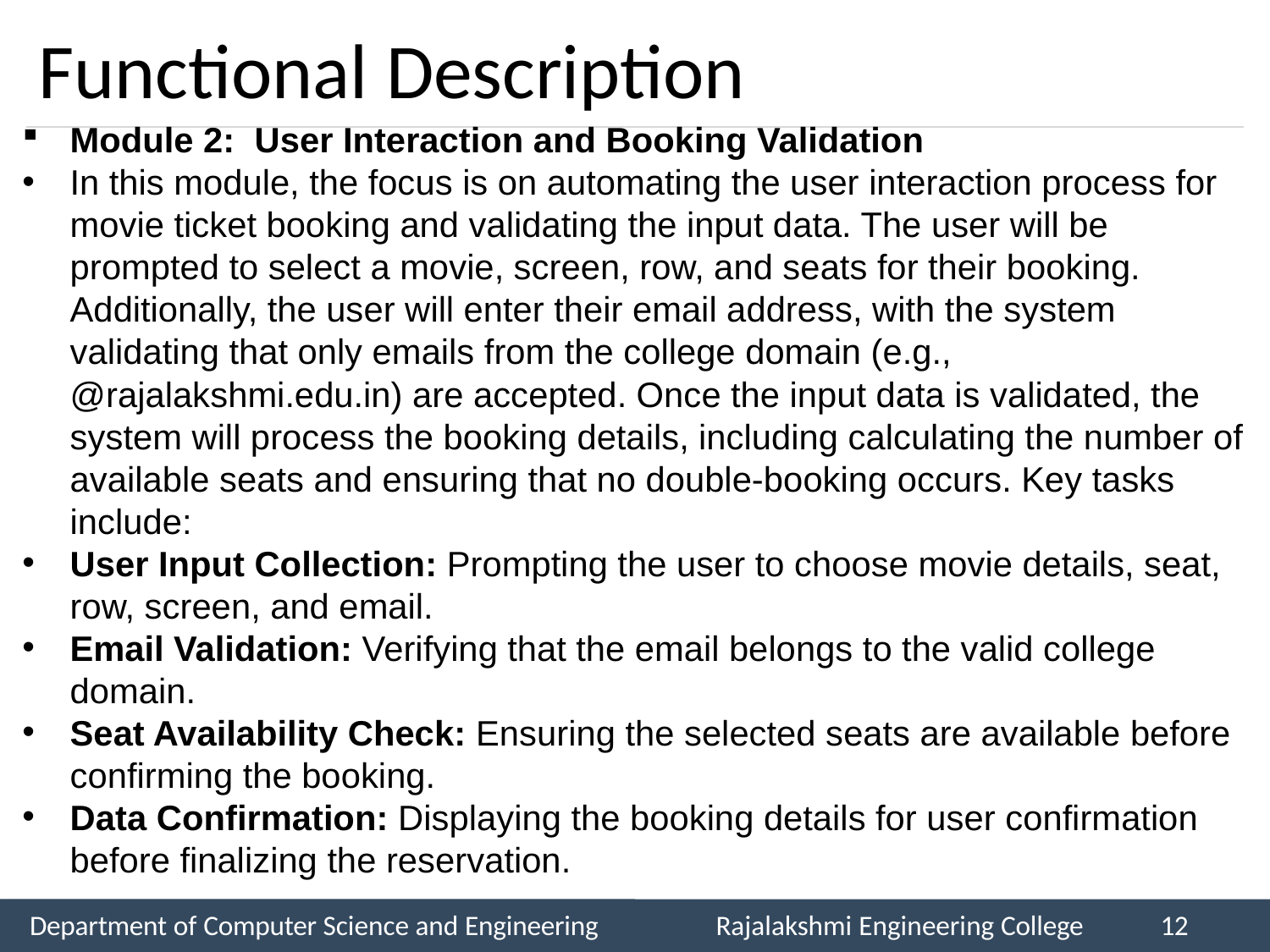

# Functional Description

Module 2:  User Interaction and Booking Validation
In this module, the focus is on automating the user interaction process for movie ticket booking and validating the input data. The user will be prompted to select a movie, screen, row, and seats for their booking. Additionally, the user will enter their email address, with the system validating that only emails from the college domain (e.g., @rajalakshmi.edu.in) are accepted. Once the input data is validated, the system will process the booking details, including calculating the number of available seats and ensuring that no double-booking occurs. Key tasks include:
User Input Collection: Prompting the user to choose movie details, seat, row, screen, and email.
Email Validation: Verifying that the email belongs to the valid college domain.
Seat Availability Check: Ensuring the selected seats are available before confirming the booking.
Data Confirmation: Displaying the booking details for user confirmation before finalizing the reservation.

Department of Computer Science and Engineering
Rajalakshmi Engineering College
12